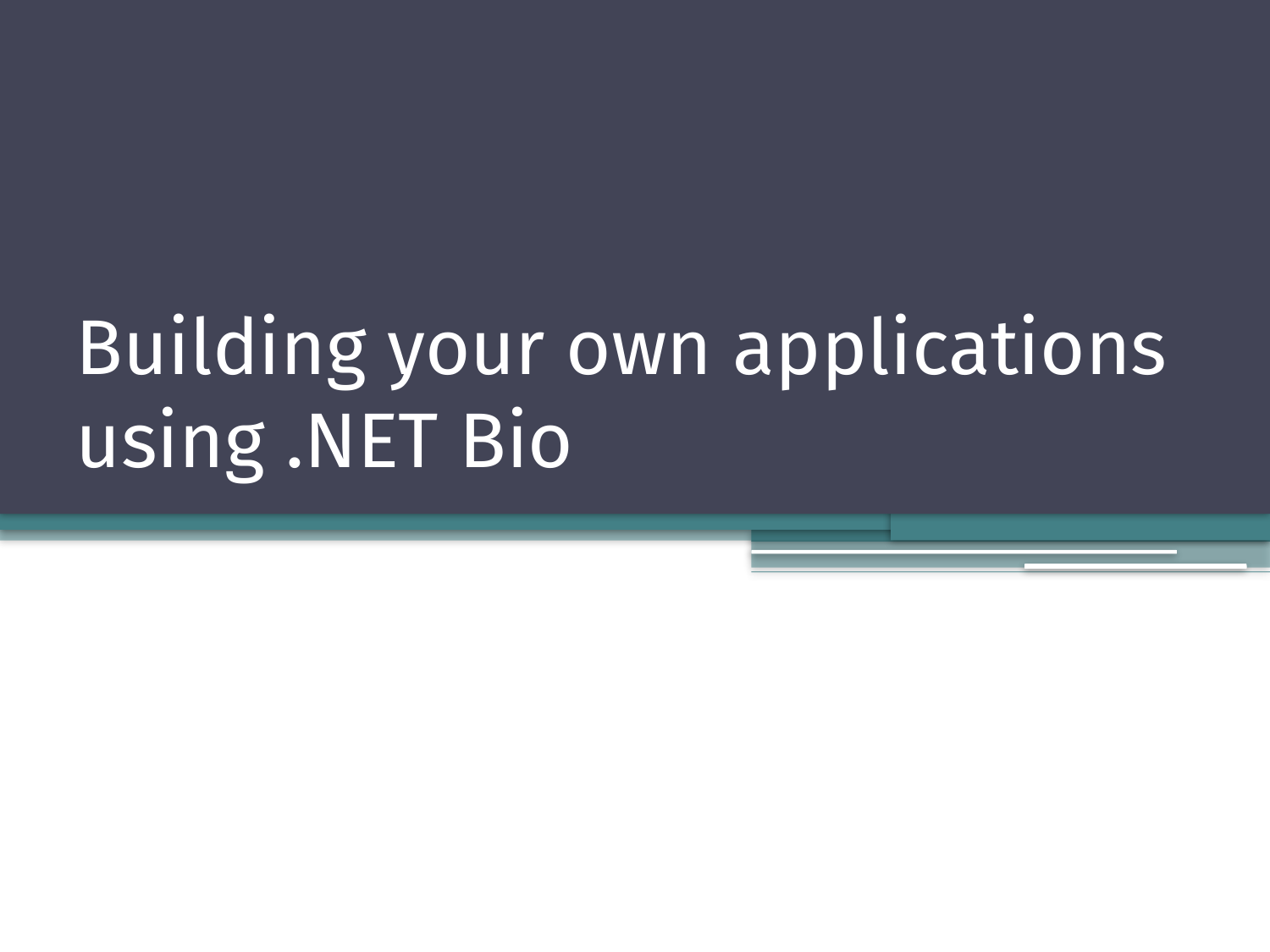

# Building your own applications using .NET Bio